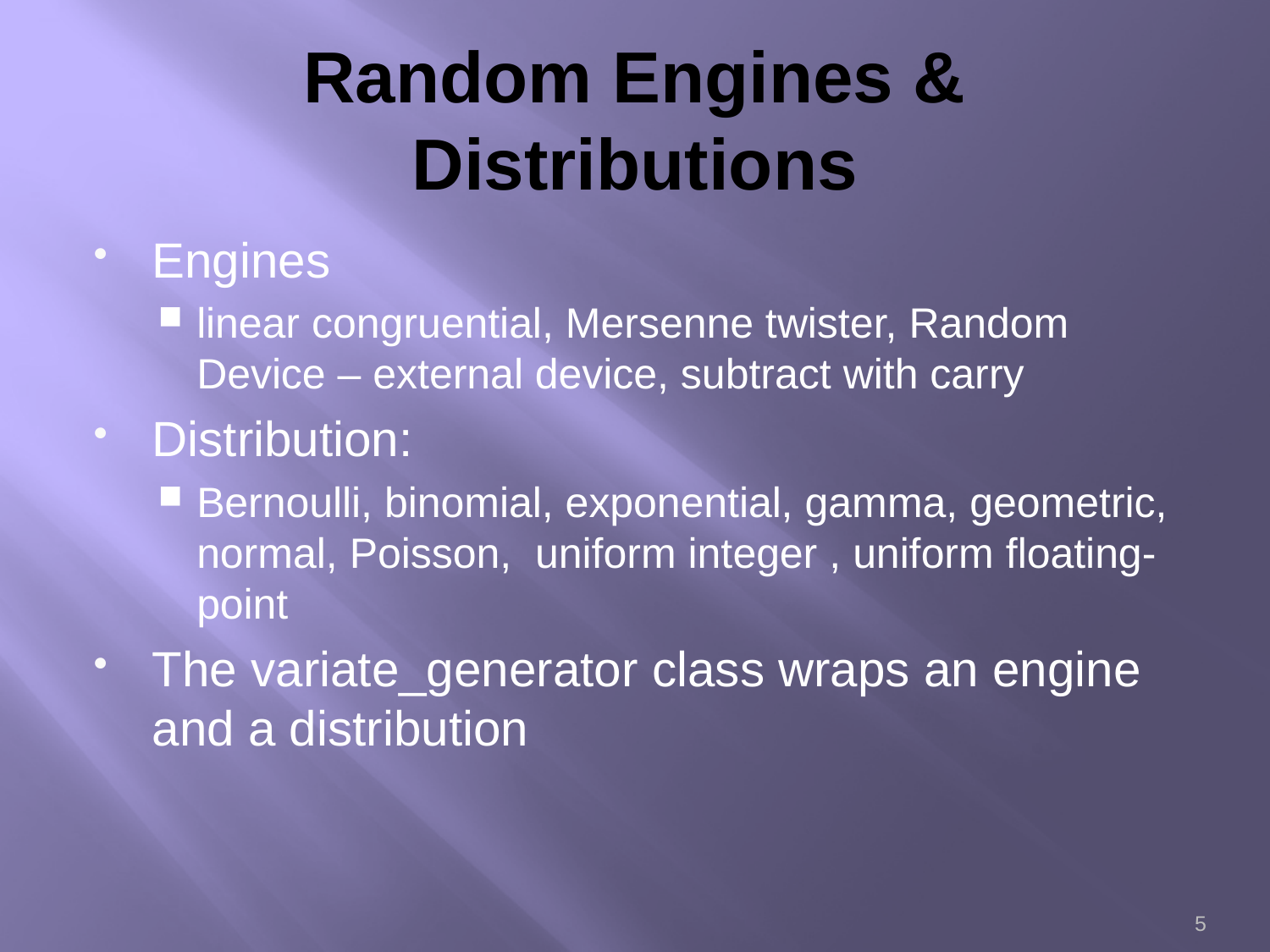

# Random Engines & Distributions
Engines
linear congruential, Mersenne twister, Random Device – external device, subtract with carry
Distribution:
Bernoulli, binomial, exponential, gamma, geometric, normal, Poisson,  uniform integer , uniform floating-point
The variate_generator class wraps an engine and a distribution

5